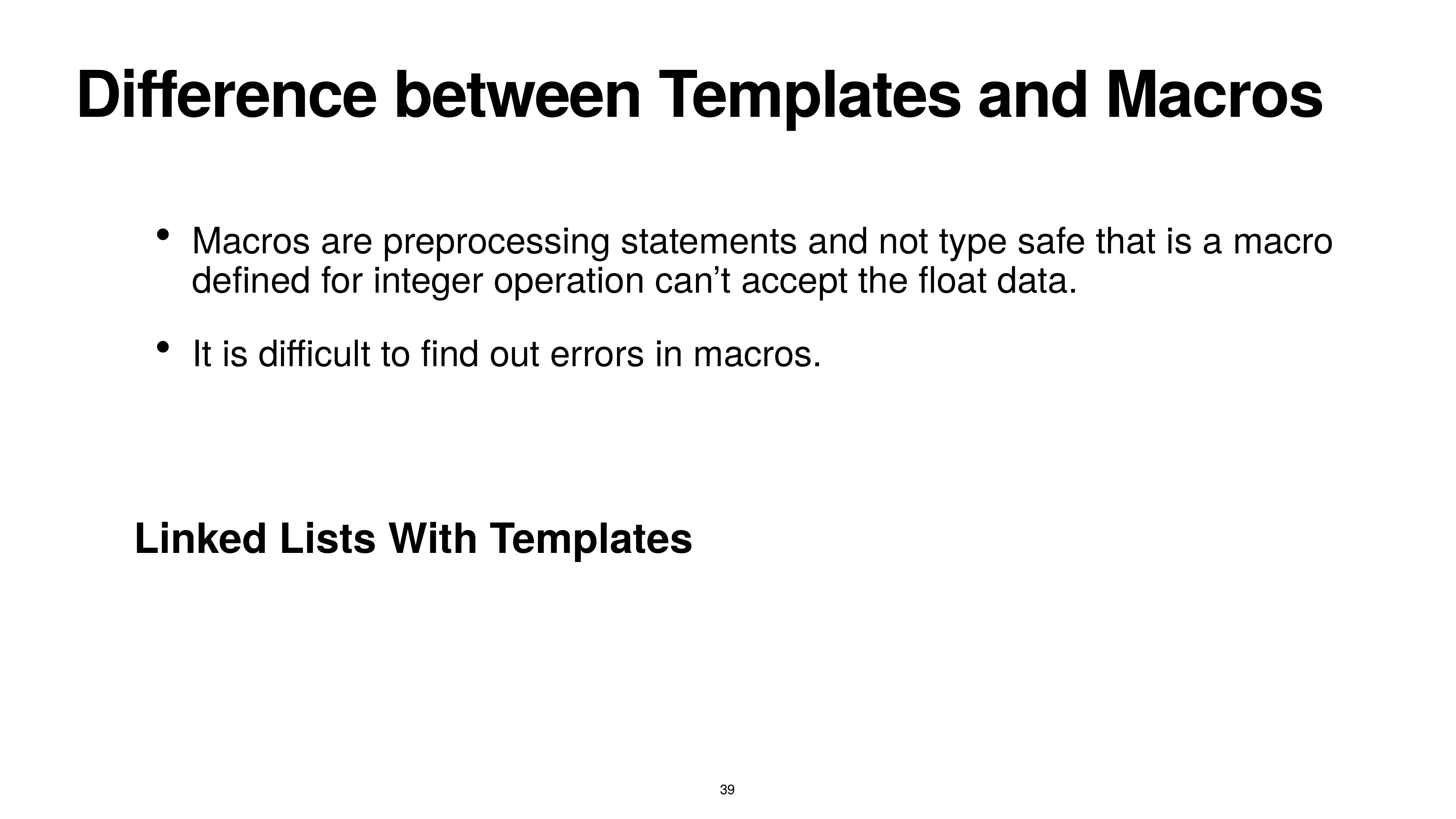

# Difference between Templates and Macros
Macros are preprocessing statements and not type safe that is a macro defined for integer operation can’t accept the float data.
It is difficult to find out errors in macros.
Linked Lists With Templates
39